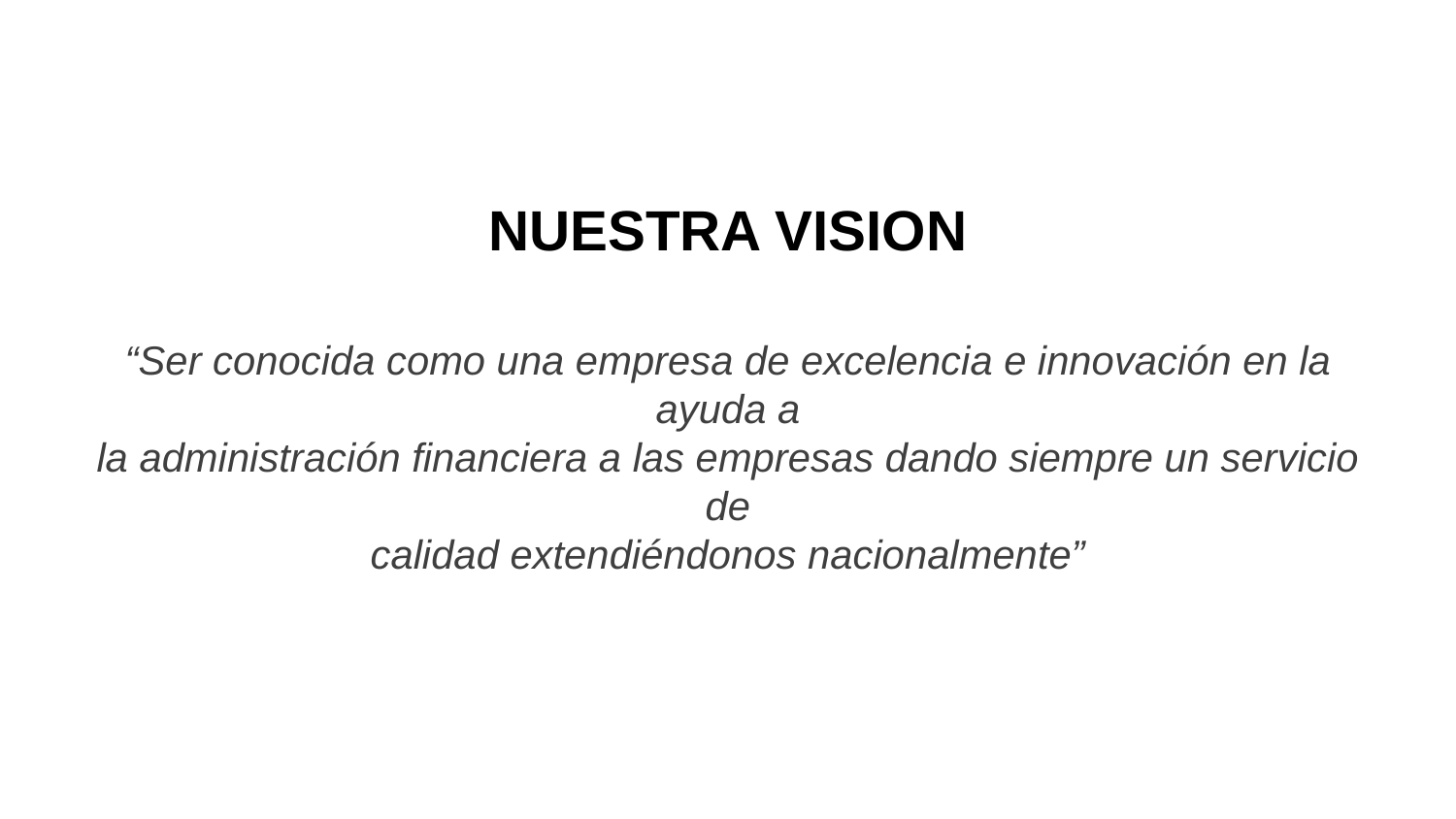

NUESTRA VISION
“Ser conocida como una empresa de excelencia e innovación en la ayuda a
la administración financiera a las empresas dando siempre un servicio de
calidad extendiéndonos nacionalmente”